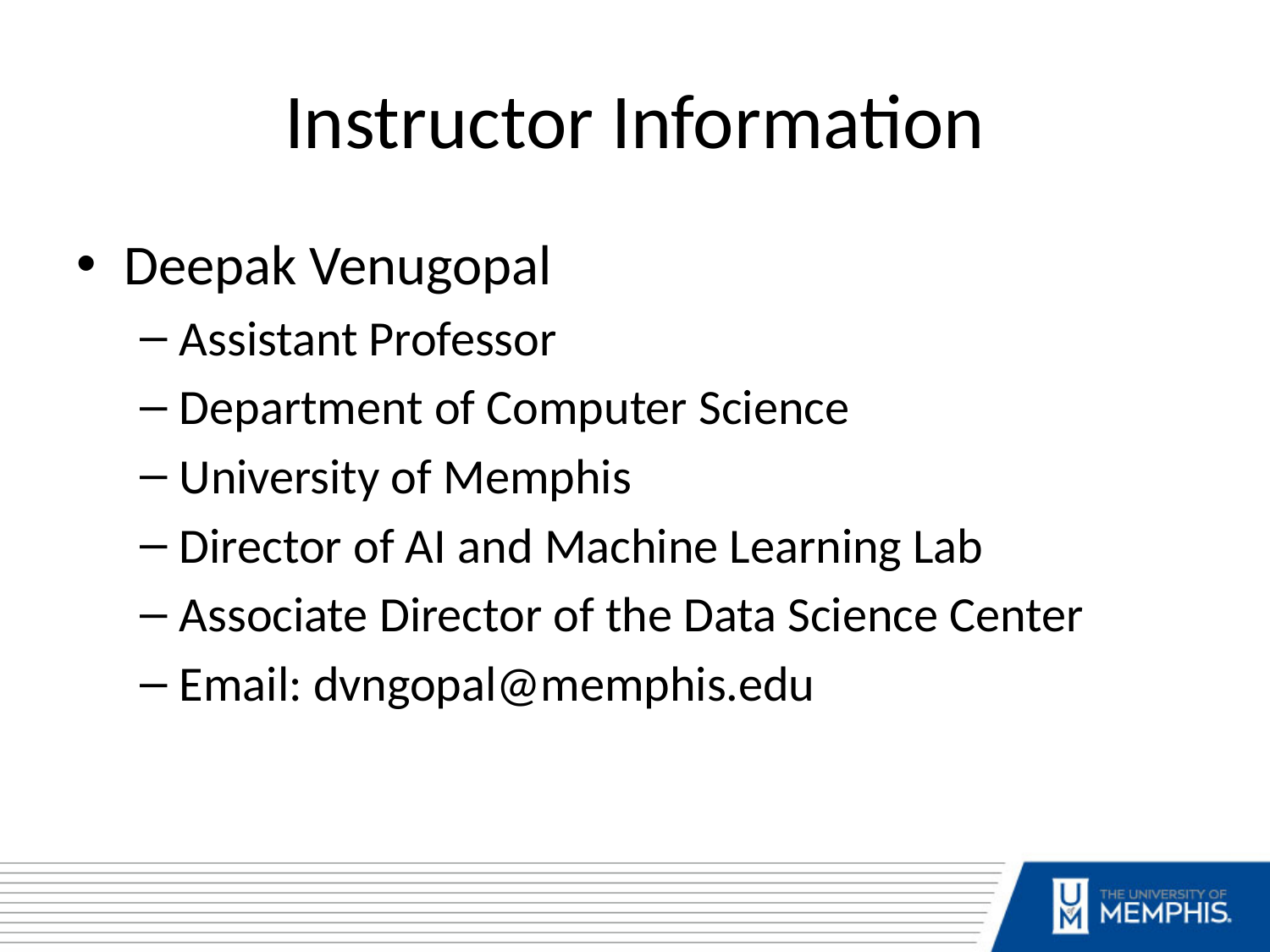

# Instructor Information
Deepak Venugopal
Assistant Professor
Department of Computer Science
University of Memphis
Director of AI and Machine Learning Lab
Associate Director of the Data Science Center
Email: dvngopal@memphis.edu